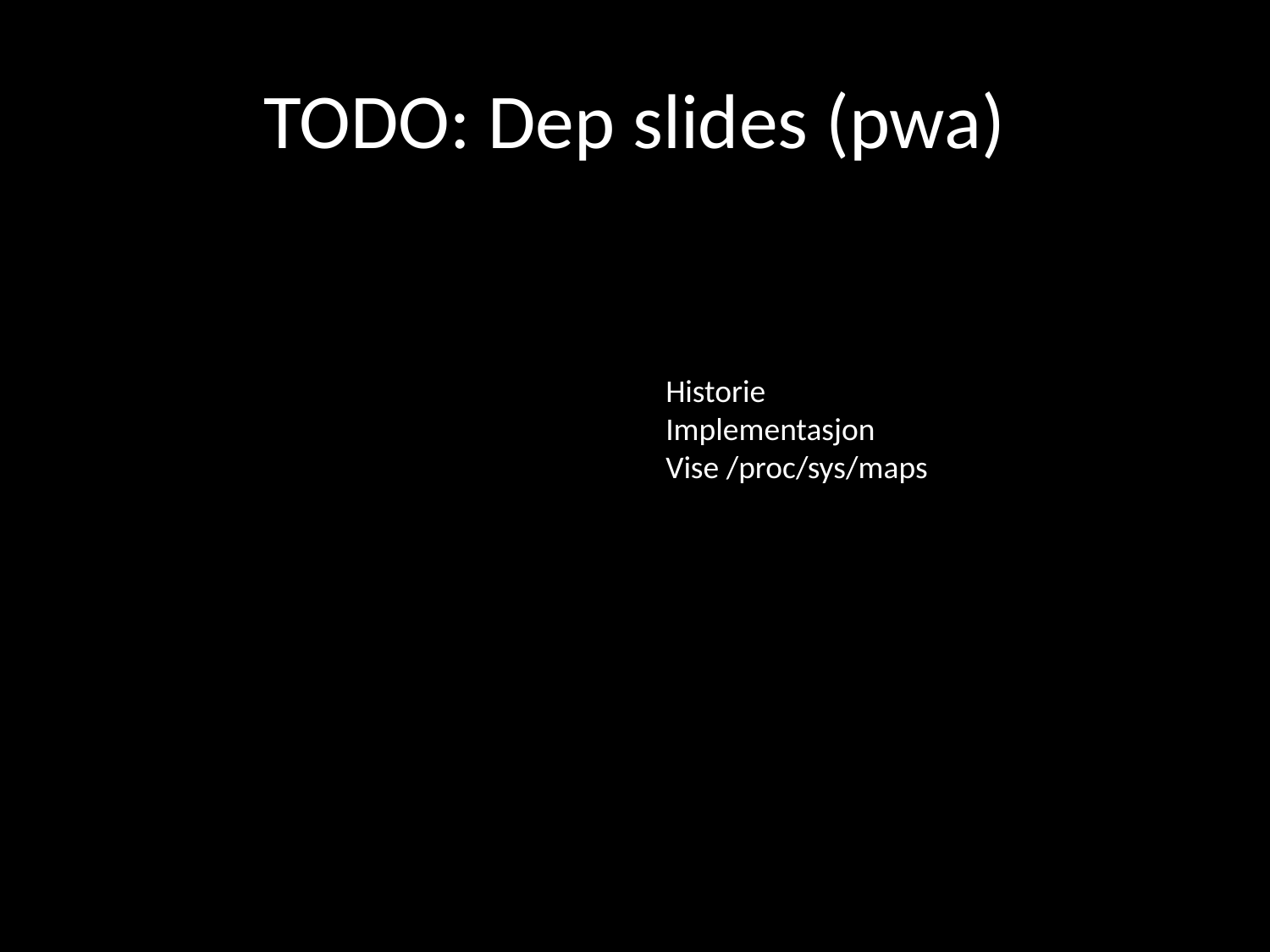

# TODO: Dep slides (pwa)
Historie
Implementasjon
Vise /proc/sys/maps